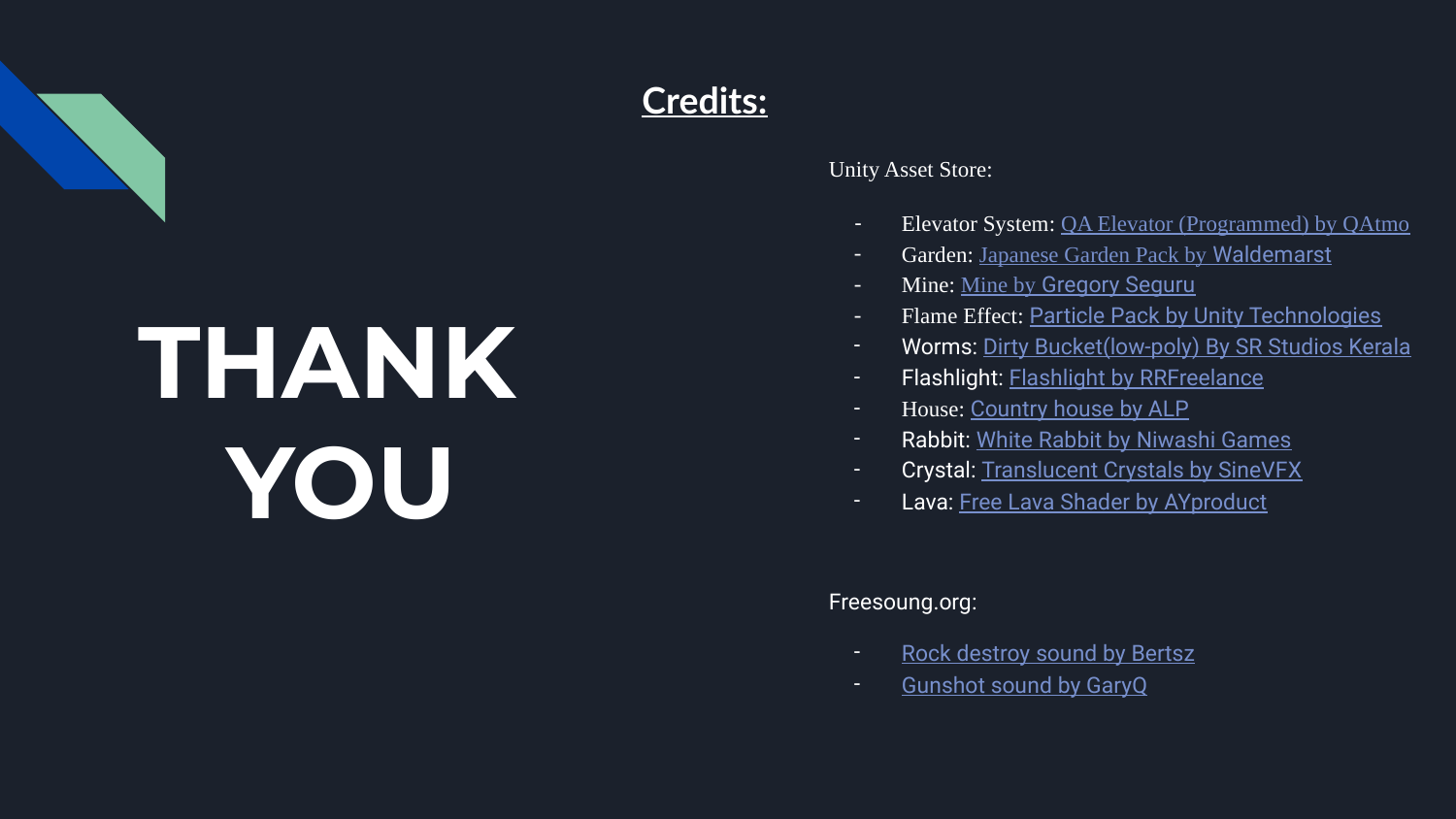

Credits:
Unity Asset Store:
Elevator System: QA Elevator (Programmed) by QAtmo
Garden: Japanese Garden Pack by Waldemarst
Mine: Mine by Gregory Seguru
Flame Effect: Particle Pack by Unity Technologies
Worms: Dirty Bucket(low-poly) By SR Studios Kerala
Flashlight: Flashlight by RRFreelance
House: Сountry house by ALP
Rabbit: White Rabbit by Niwashi Games
Crystal: Translucent Crystals by SineVFX
Lava: Free Lava Shader by AYproduct

Freesoung.org:
Rock destroy sound by Bertsz
Gunshot sound by GaryQ
# THANK
YOU